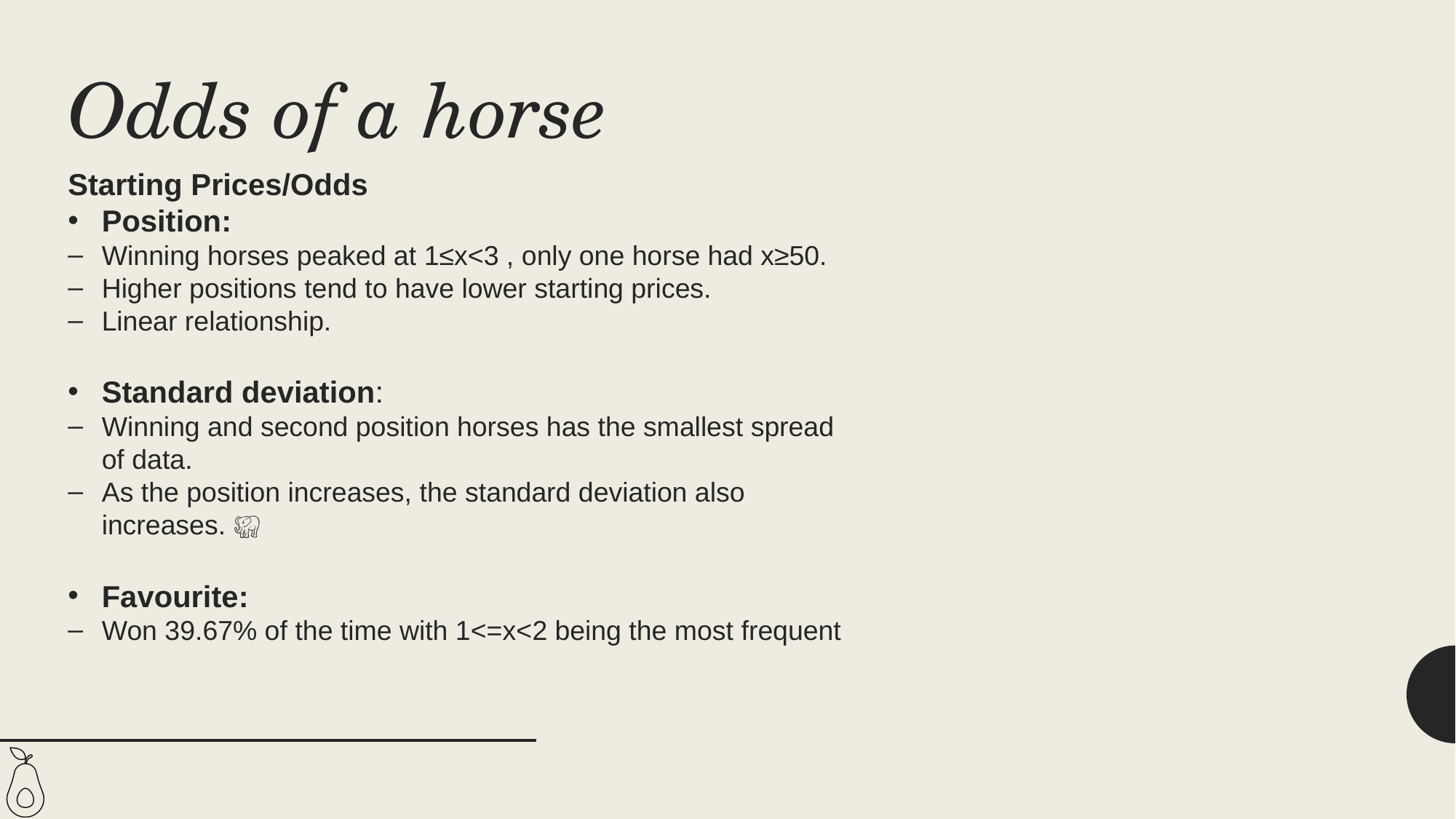

# Odds of a horse
Starting Prices/Odds
Position:
Winning horses peaked at 1≤x<3 , only one horse had x≥50.
Higher positions tend to have lower starting prices.
Linear relationship.

Standard deviation:
Winning and second position horses has the smallest spread of data.
As the position increases, the standard deviation also increases. 🐘

Favourite:
Won 39.67% of the time with 1<=x<2 being the most frequent